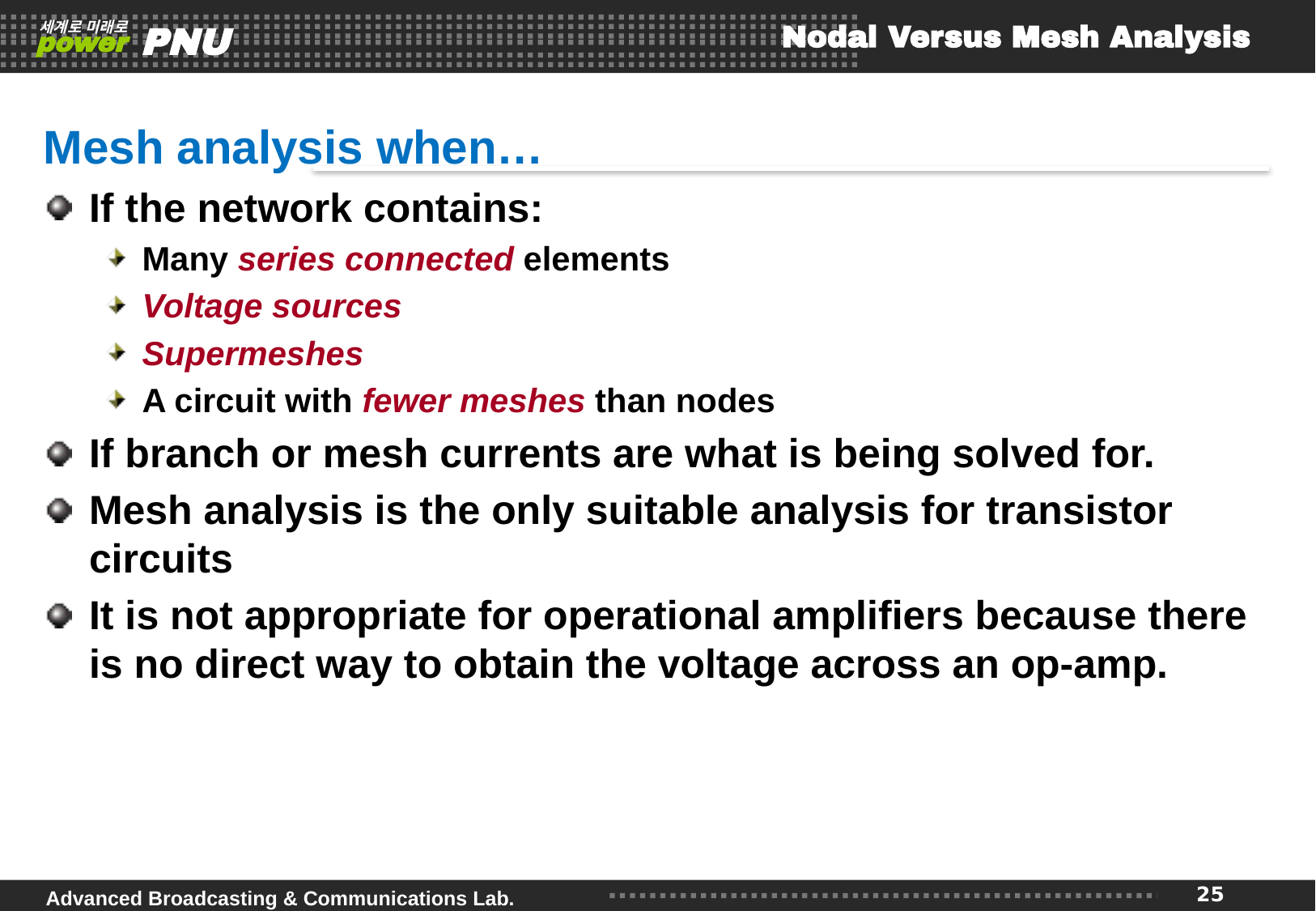

# Nodal Versus Mesh Analysis
Mesh analysis when…
If the network contains:
Many series connected elements
Voltage sources
Supermeshes
A circuit with fewer meshes than nodes
If branch or mesh currents are what is being solved for.
Mesh analysis is the only suitable analysis for transistor circuits
It is not appropriate for operational amplifiers because there is no direct way to obtain the voltage across an op-amp.